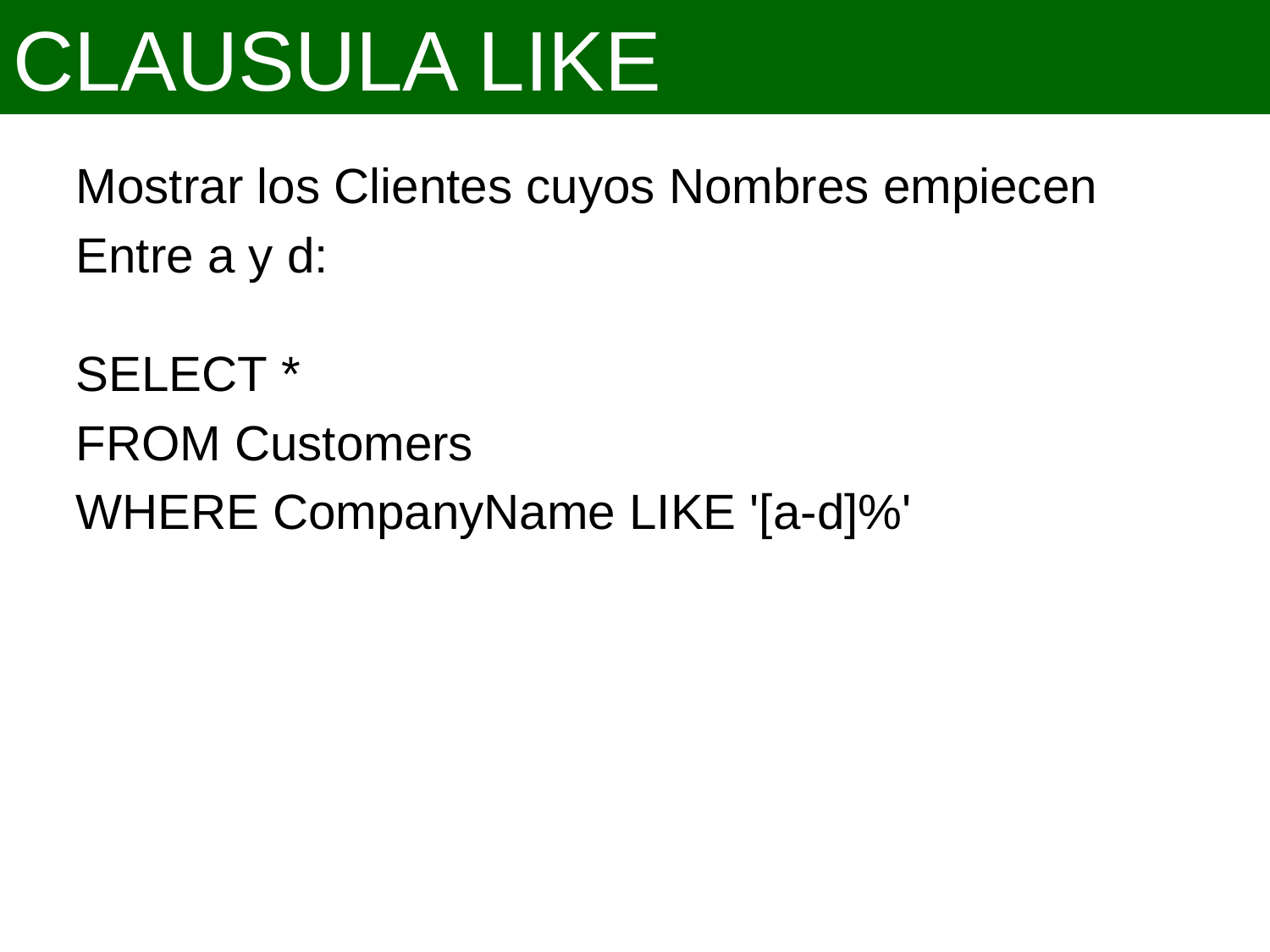

# CLAUSULA LIKE
Mostrar los Clientes cuyos Nombres empiecen
Entre a y d:

SELECT *
FROM Customers
WHERE CompanyName LIKE '[a-d]%'